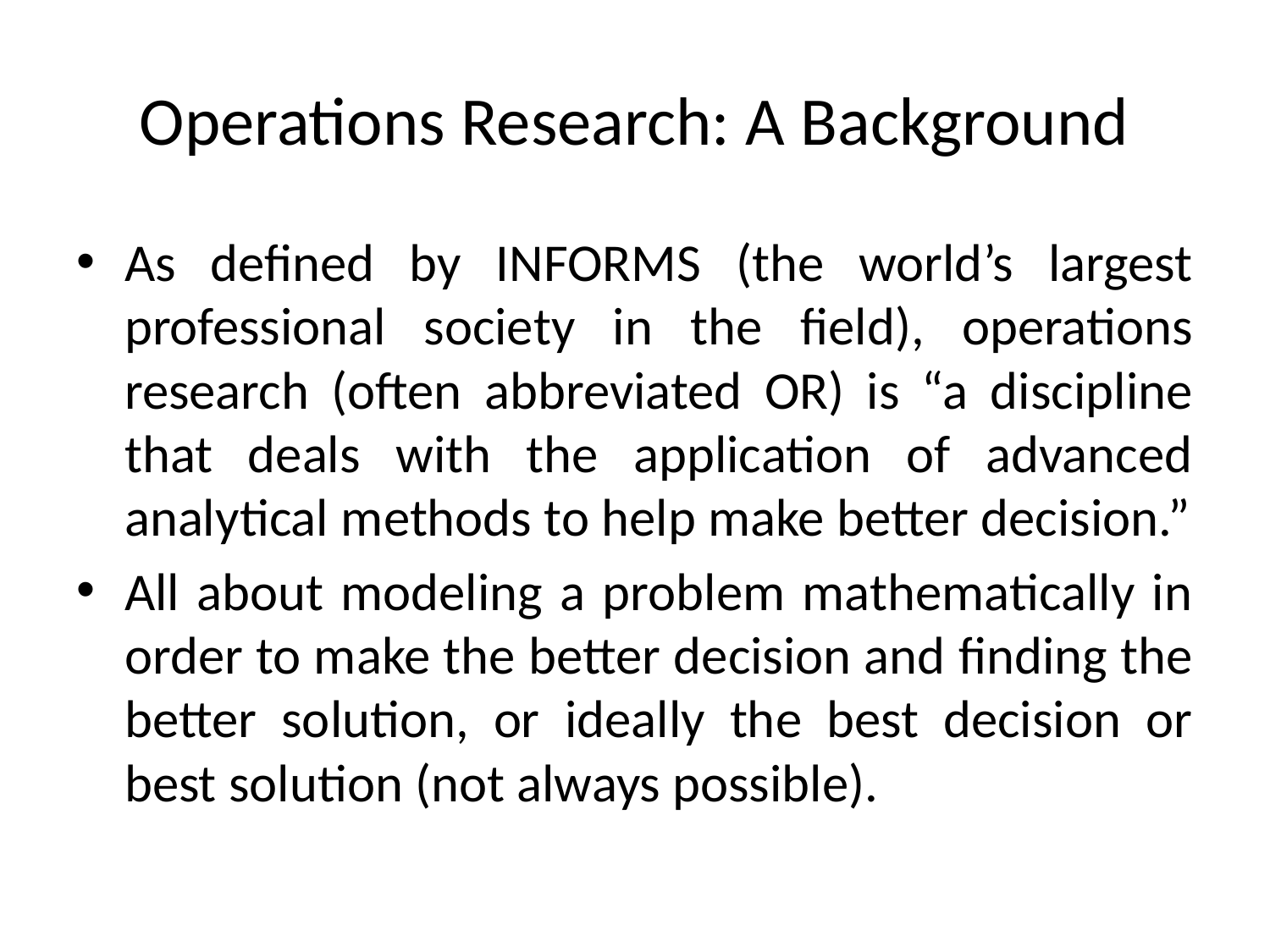

# Operations Research: A Background
As defined by INFORMS (the world’s largest professional society in the field), operations research (often abbreviated OR) is “a discipline that deals with the application of advanced analytical methods to help make better decision.”
All about modeling a problem mathematically in order to make the better decision and finding the better solution, or ideally the best decision or best solution (not always possible).